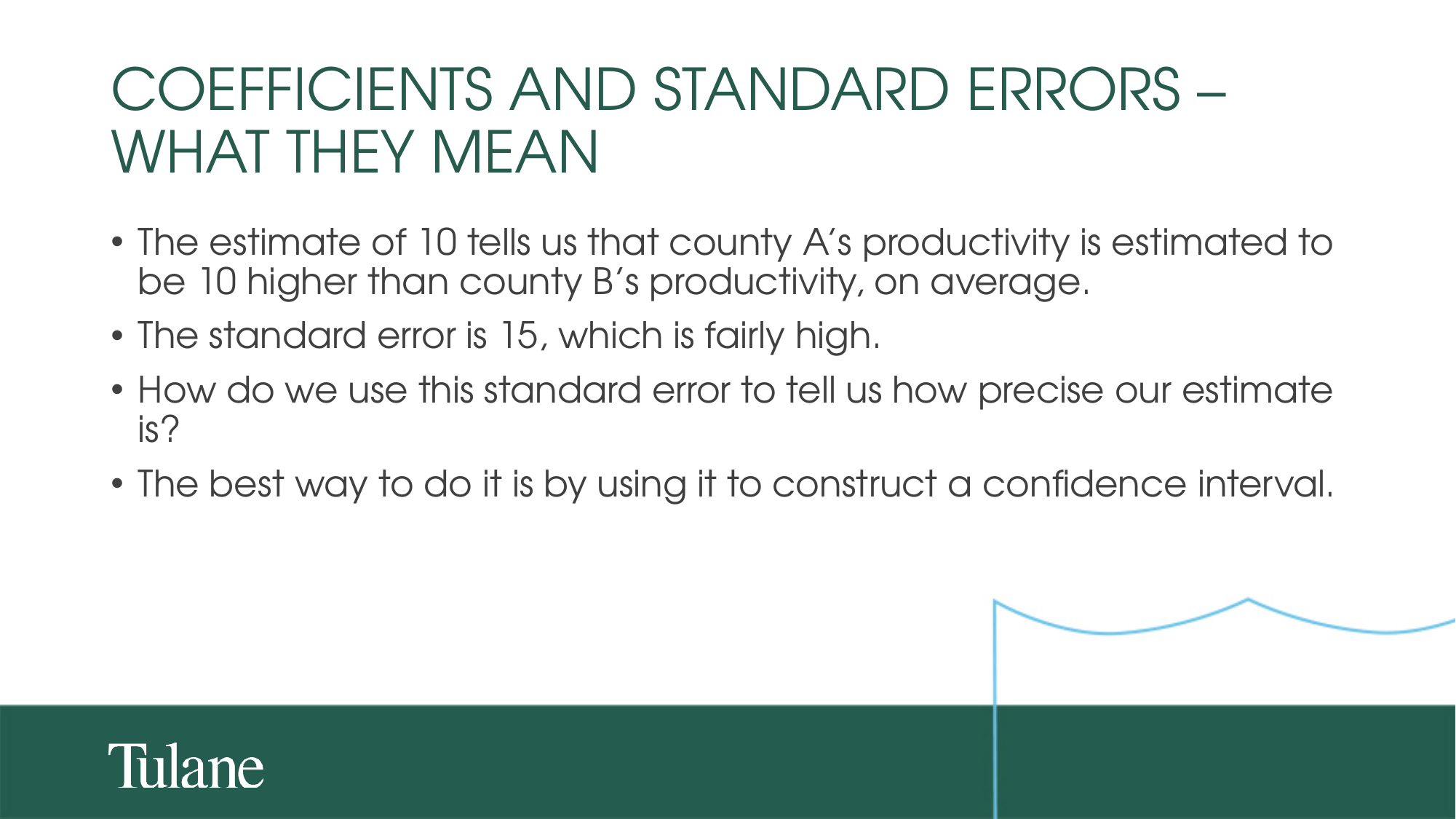

# Coefficients and standard errors – what they mean
The estimate of 10 tells us that county A’s productivity is estimated to be 10 higher than county B’s productivity, on average.
The standard error is 15, which is fairly high.
How do we use this standard error to tell us how precise our estimate is?
The best way to do it is by using it to construct a confidence interval.